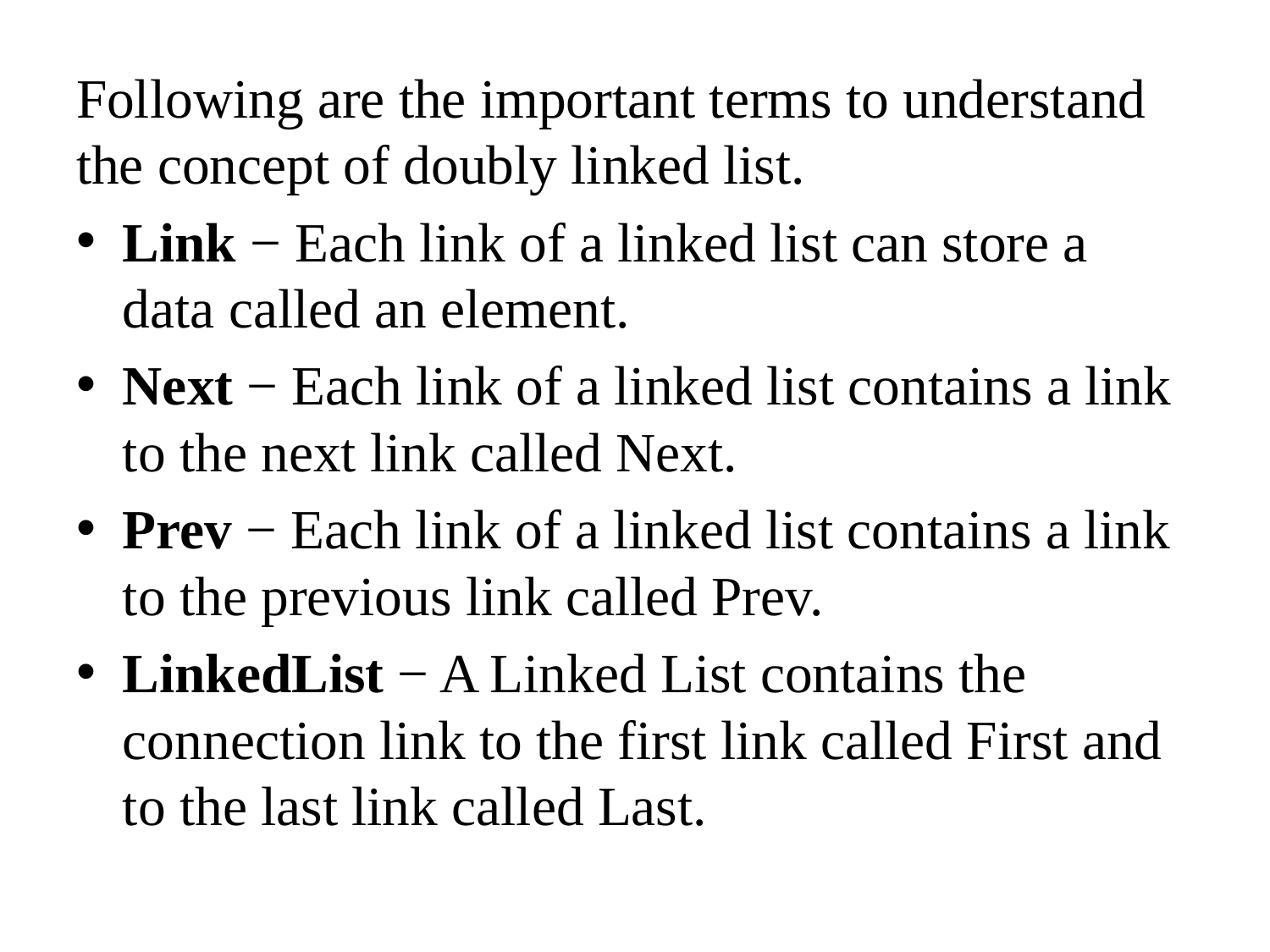

Following are the important terms to understand the concept of doubly linked list.
Link − Each link of a linked list can store a data called an element.
Next − Each link of a linked list contains a link to the next link called Next.
Prev − Each link of a linked list contains a link to the previous link called Prev.
LinkedList − A Linked List contains the connection link to the first link called First and to the last link called Last.